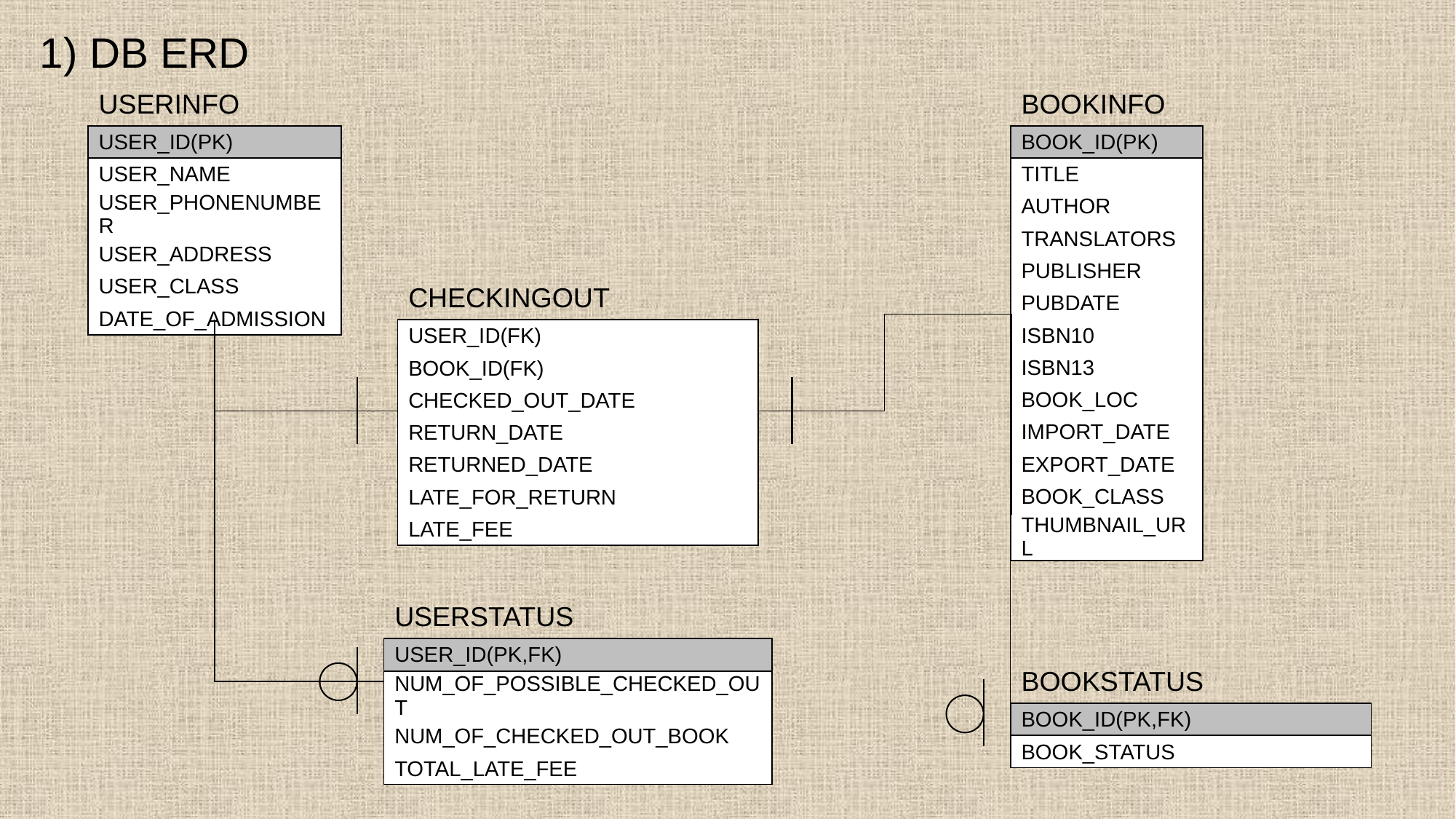

1) DB ERD
| USERINFO |
| --- |
| USER\_ID(PK) |
| USER\_NAME |
| USER\_PHONENUMBER |
| USER\_ADDRESS |
| USER\_CLASS |
| DATE\_OF\_ADMISSION |
| BOOKINFO |
| --- |
| BOOK\_ID(PK) |
| TITLE |
| AUTHOR |
| TRANSLATORS |
| PUBLISHER |
| PUBDATE |
| ISBN10 |
| ISBN13 |
| BOOK\_LOC |
| IMPORT\_DATE |
| EXPORT\_DATE |
| BOOK\_CLASS |
| THUMBNAIL\_URL |
| CHECKINGOUT |
| --- |
| USER\_ID(FK) |
| BOOK\_ID(FK) |
| CHECKED\_OUT\_DATE |
| RETURN\_DATE |
| RETURNED\_DATE |
| LATE\_FOR\_RETURN |
| LATE\_FEE |
| USERSTATUS |
| --- |
| USER\_ID(PK,FK) |
| NUM\_OF\_POSSIBLE\_CHECKED\_OUT |
| NUM\_OF\_CHECKED\_OUT\_BOOK |
| TOTAL\_LATE\_FEE |
| BOOKSTATUS |
| --- |
| BOOK\_ID(PK,FK) |
| BOOK\_STATUS |